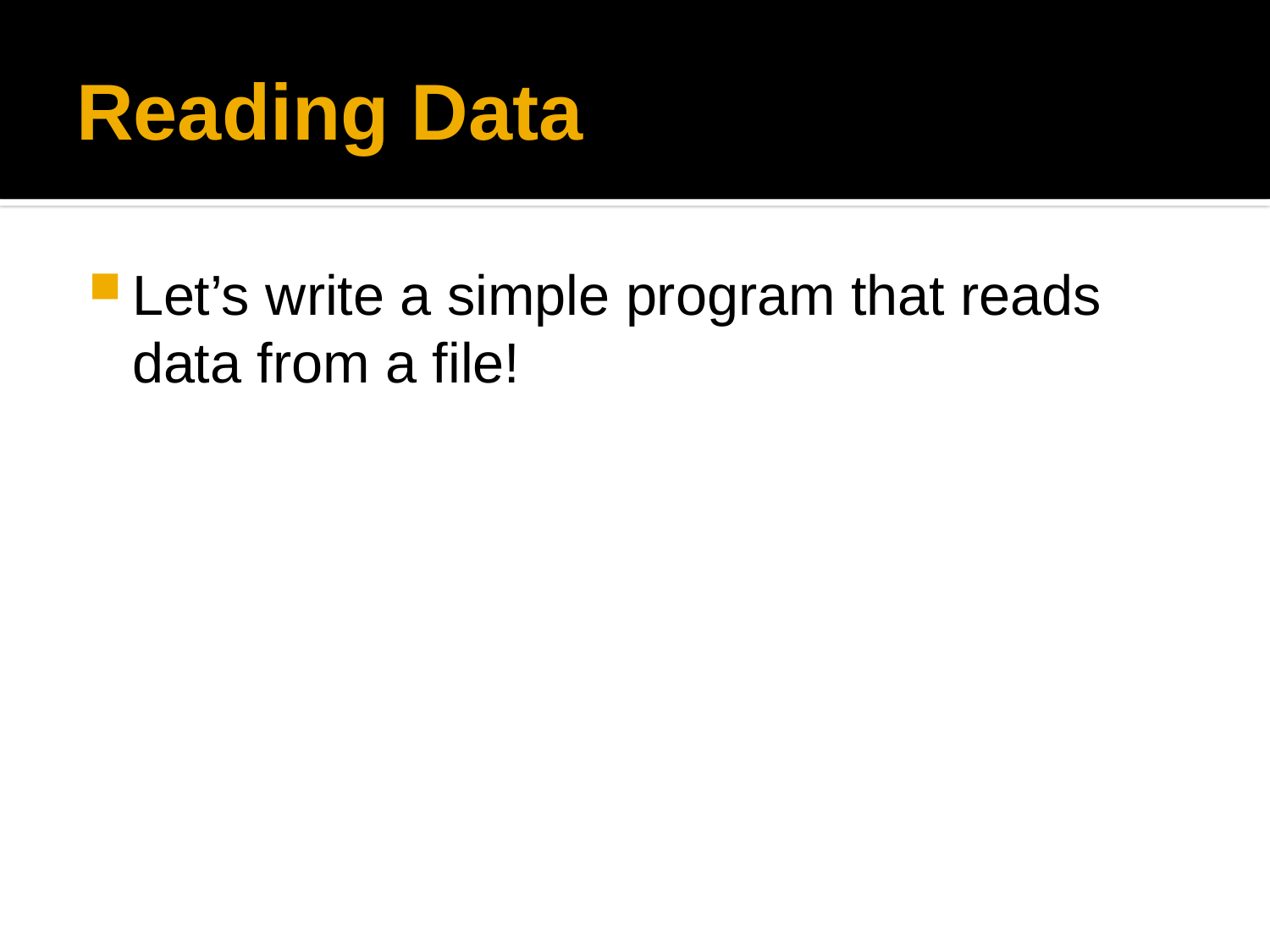

# Reading Data
Let’s write a simple program that reads data from a file!